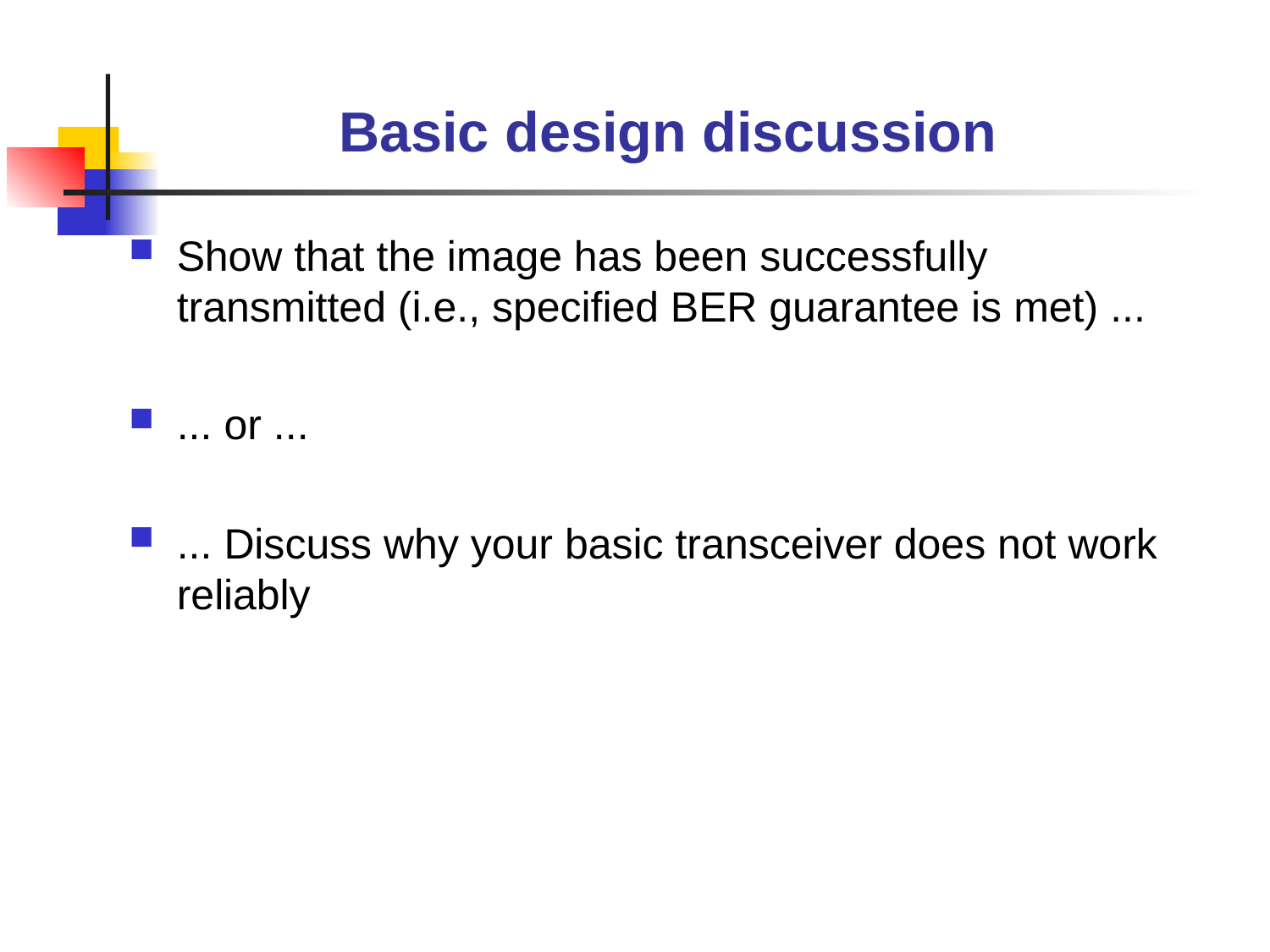

# Basic design discussion
Show that the image has been successfully transmitted (i.e., specified BER guarantee is met) ...

... or ...

... Discuss why your basic transceiver does not work reliably